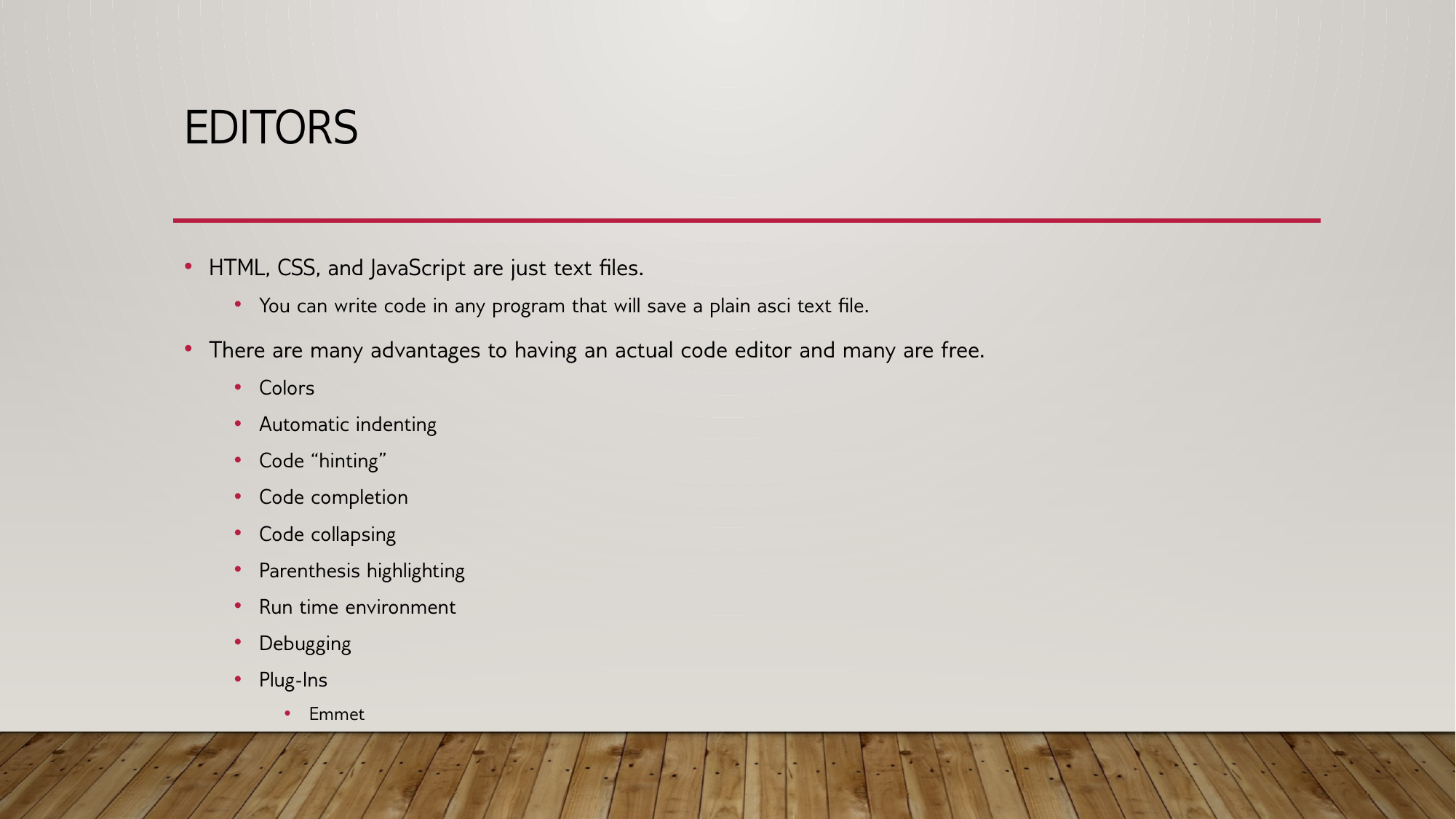

# EDITORS
HTML, CSS, and JavaScript are just text files.
You can write code in any program that will save a plain asci text file.
There are many advantages to having an actual code editor and many are free.
Colors
Automatic indenting
Code “hinting”
Code completion
Code collapsing
Parenthesis highlighting
Run time environment
Debugging
Plug-Ins
Emmet